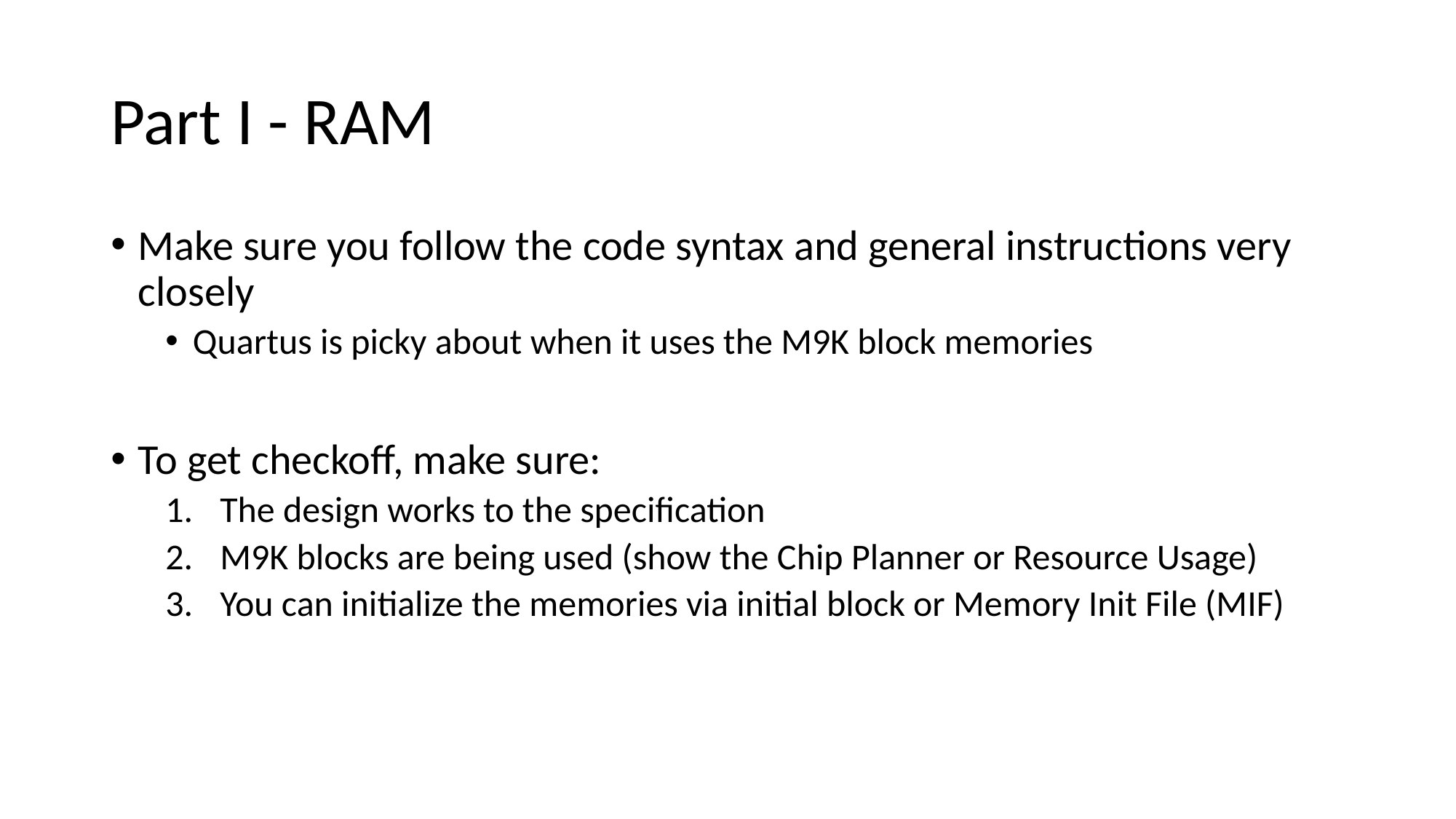

# Part I - RAM
Make sure you follow the code syntax and general instructions very closely
Quartus is picky about when it uses the M9K block memories

To get checkoff, make sure:
The design works to the specification
M9K blocks are being used (show the Chip Planner or Resource Usage)
You can initialize the memories via initial block or Memory Init File (MIF)